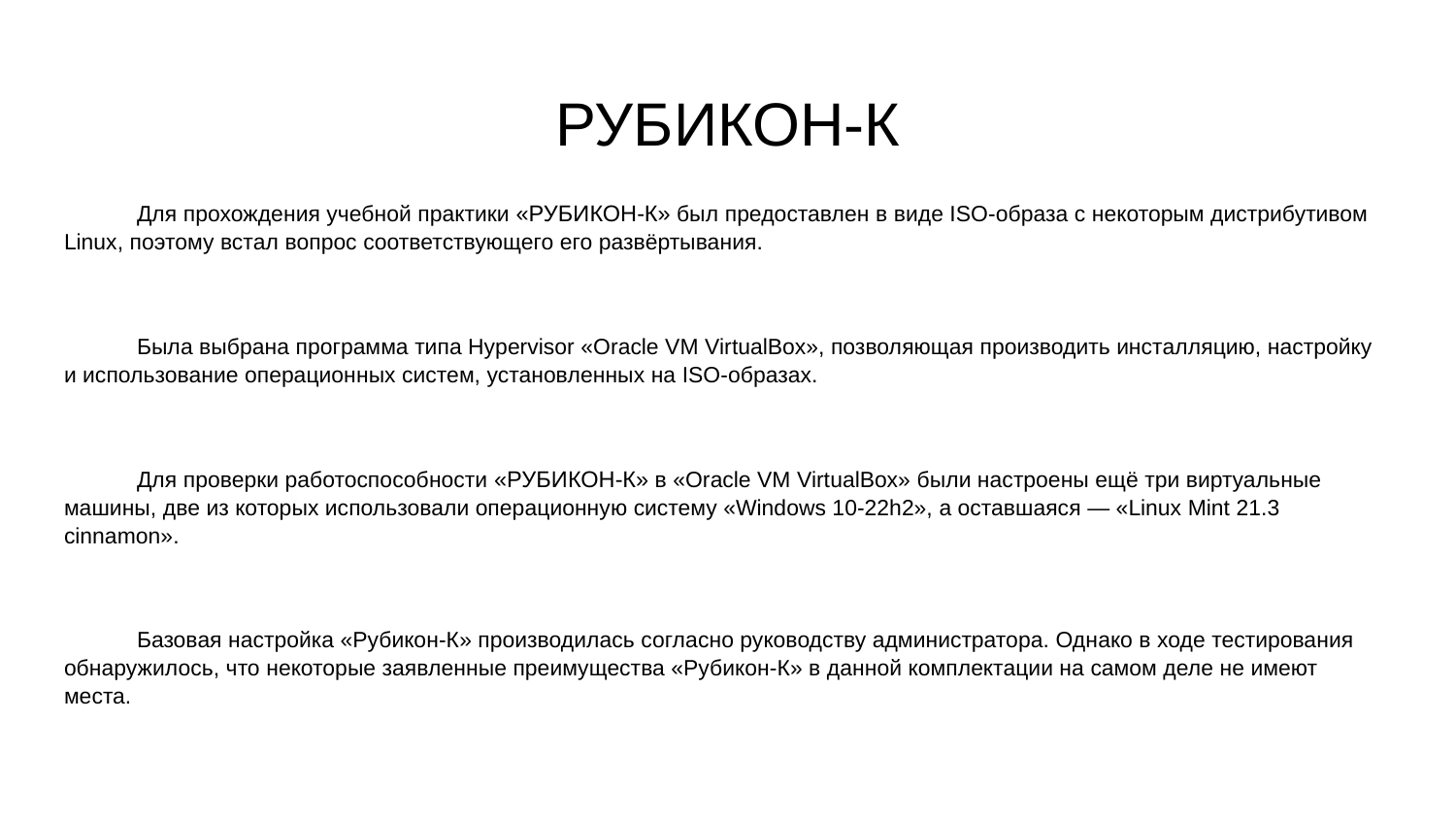

# РУБИКОН-К

Для прохождения учебной практики «РУБИКОН-К» был предоставлен в виде ISO-образа с некоторым дистрибутивом Linux, поэтому встал вопрос соответствующего его развёртывания.

Была выбрана программа типа Hypervisor «Oracle VM VirtualBox», позволяющая производить инсталляцию, настройку и использование операционных систем, установленных на ISO-образах.

Для проверки работоспособности «РУБИКОН-К» в «Oracle VM VirtualBox» были настроены ещё три виртуальные машины, две из которых использовали операционную систему «Windows 10-22h2», а оставшаяся — «Linux Mint 21.3 cinnamon».

Базовая настройка «Рубикон-К» производилась согласно руководству администратора. Однако в ходе тестирования обнаружилось, что некоторые заявленные преимущества «Рубикон-К» в данной комплектации на самом деле не имеют места.